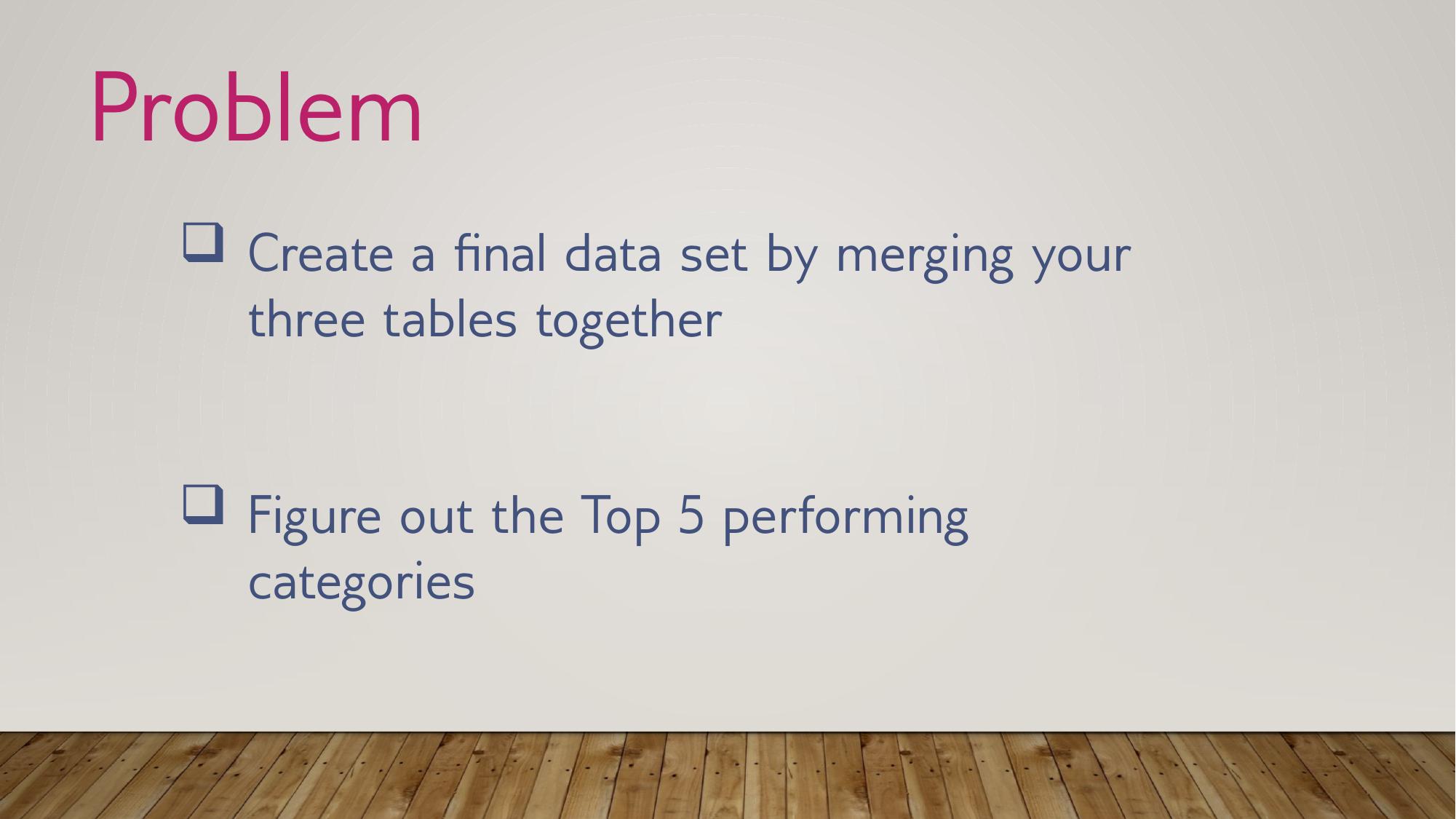

Problem
Create a final data set by merging your three tables together

Figure out the Top 5 performing categories